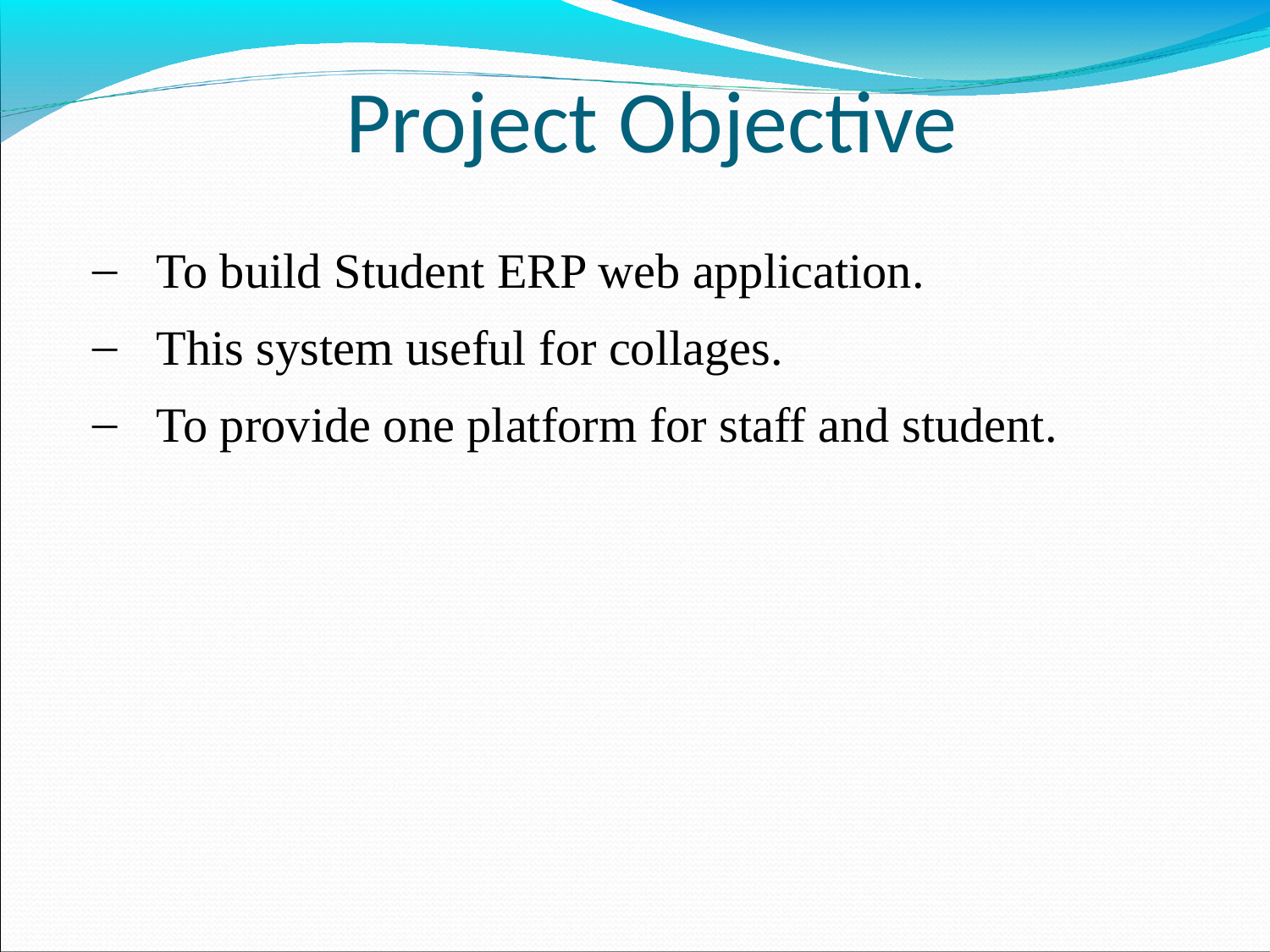

# Project Objective
To build Student ERP web application.
This system useful for collages.
To provide one platform for staff and student.